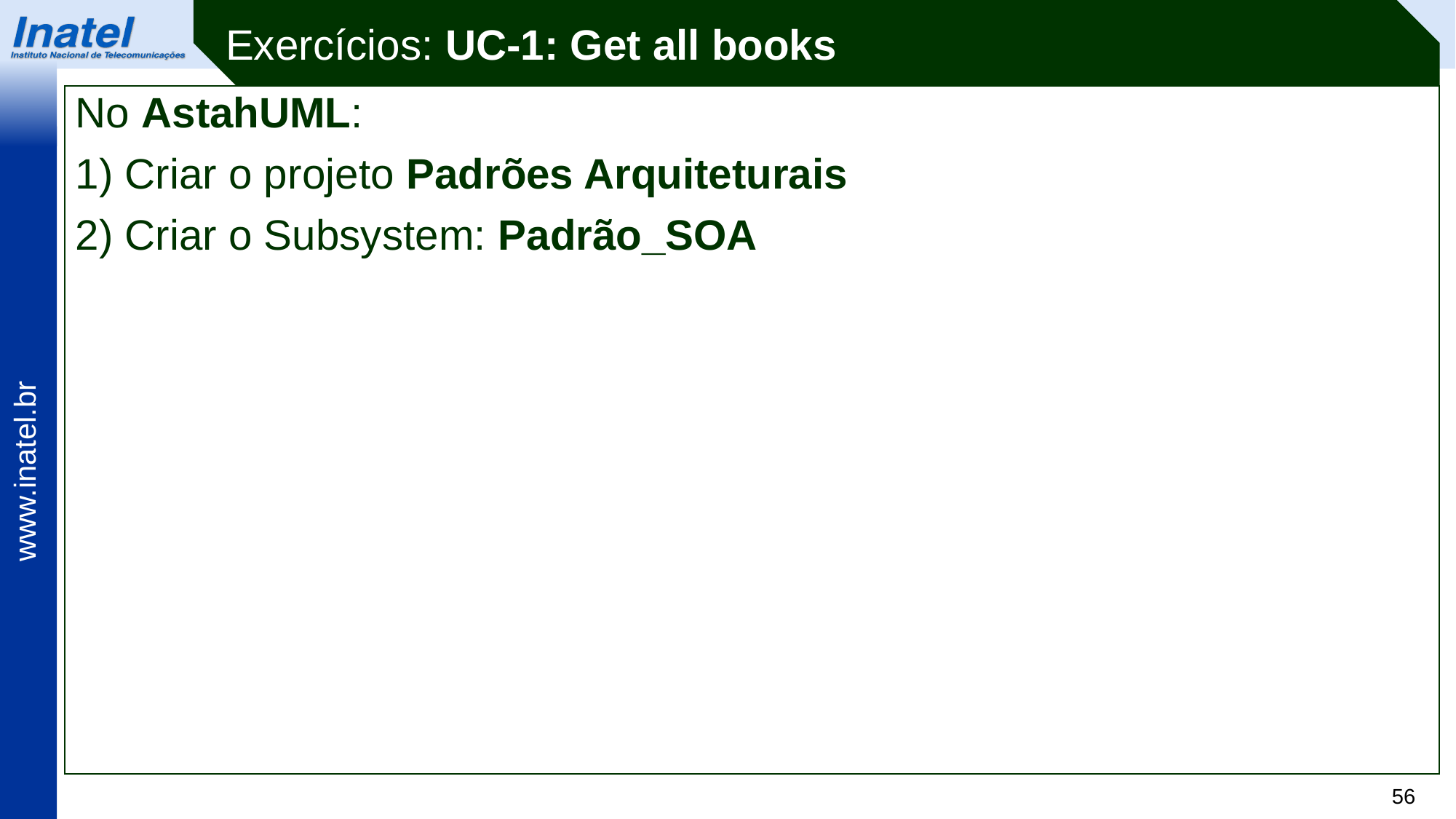

Exercícios: UC-1: Get all books
No AstahUML:
1) Criar o projeto Padrões Arquiteturais
2) Criar o Subsystem: Padrão_SOA